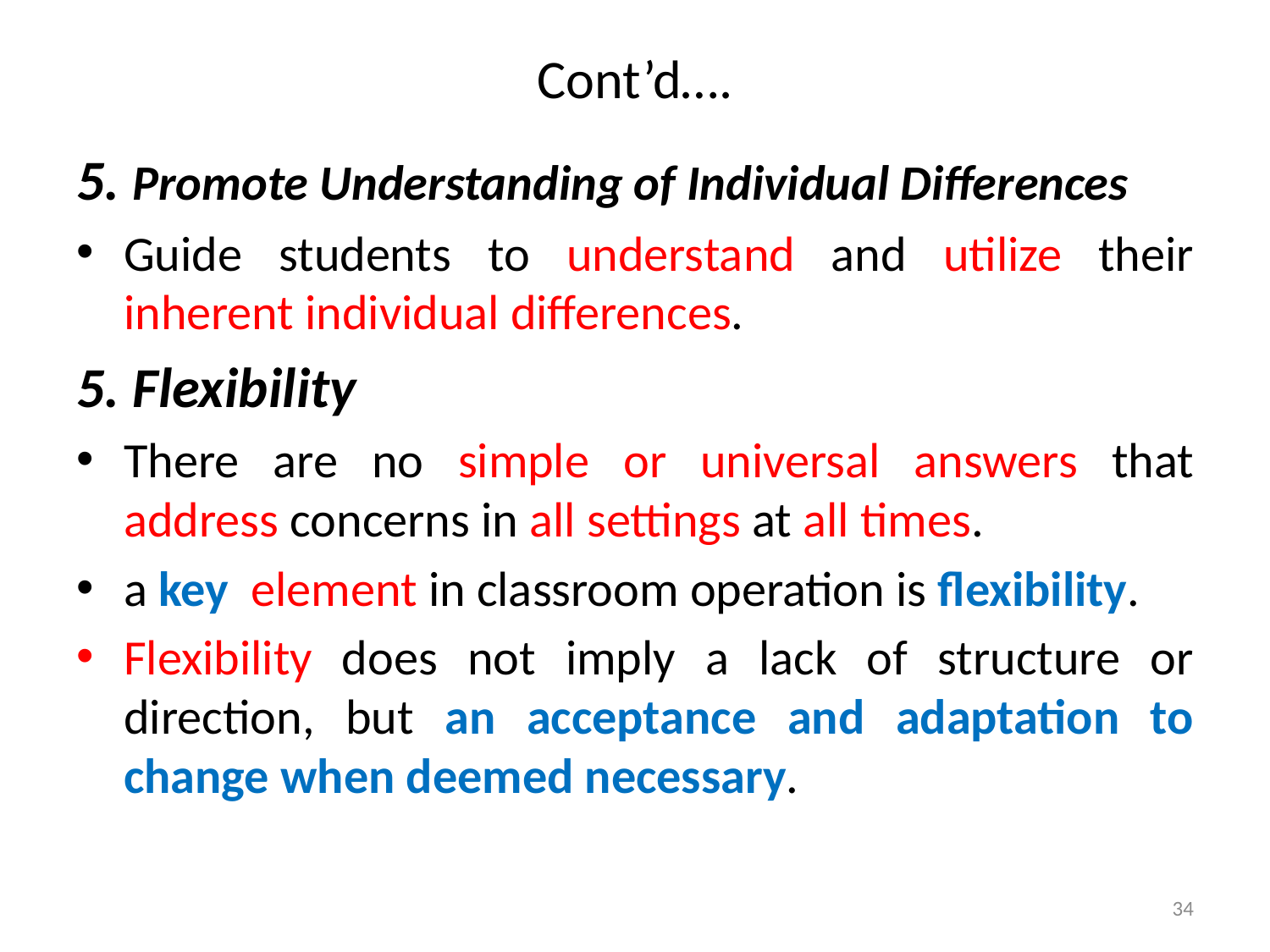

# Cont’d….
5. Promote Understanding of Individual Differences
Guide students to understand and utilize their inherent individual differences.
5. Flexibility
There are no simple or universal answers that address concerns in all settings at all times.
a key  element in classroom operation is flexibility.
Flexibility does not imply a lack of structure or direction, but an acceptance and adaptation to change when deemed necessary.
34